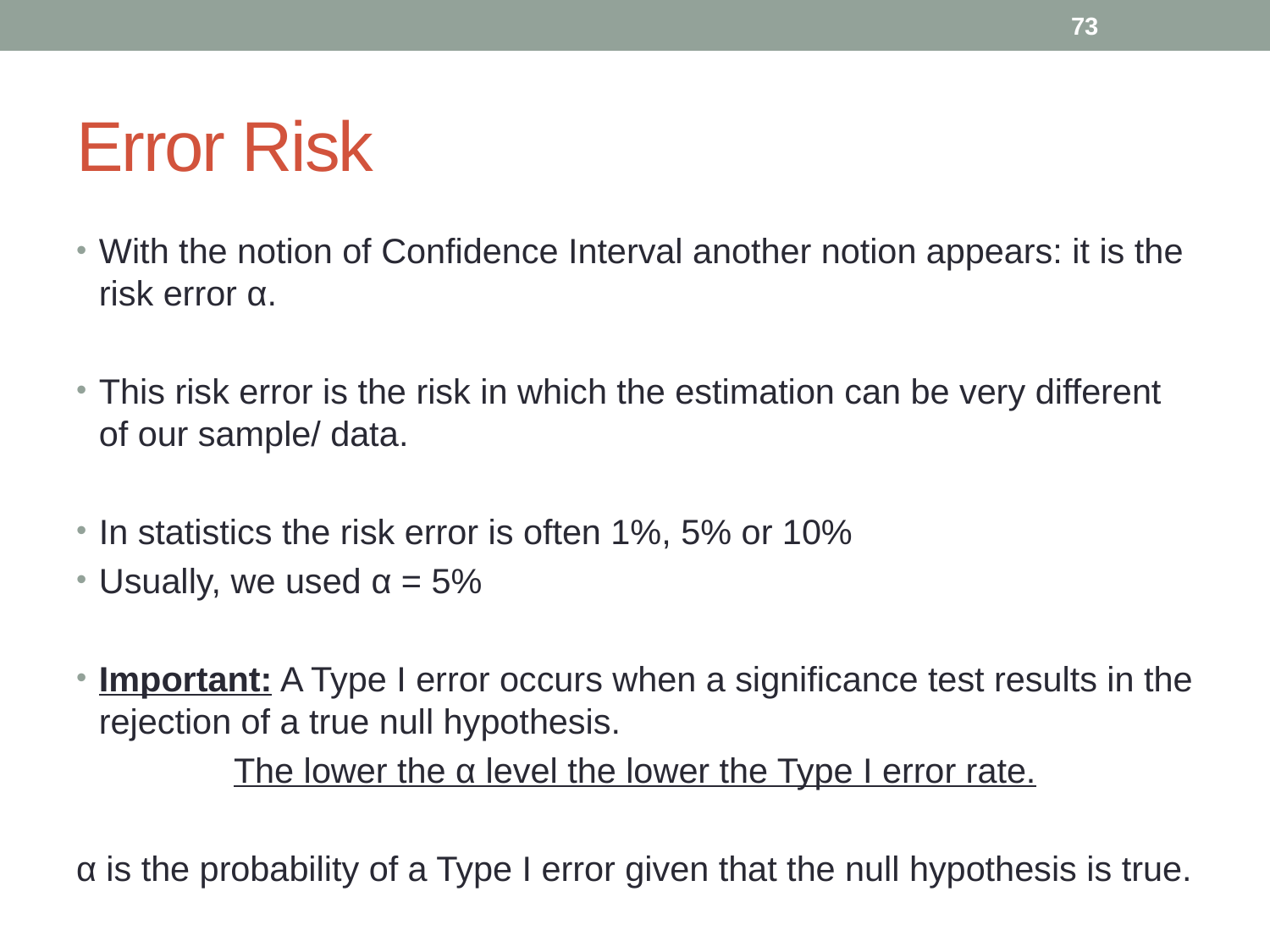

73
# Error Risk
With the notion of Confidence Interval another notion appears: it is the risk error α.

This risk error is the risk in which the estimation can be very different of our sample/ data.

In statistics the risk error is often 1%, 5% or 10%
Usually, we used α = 5%

Important: A Type I error occurs when a significance test results in the rejection of a true null hypothesis.
The lower the α level the lower the Type I error rate.

α is the probability of a Type I error given that the null hypothesis is true.